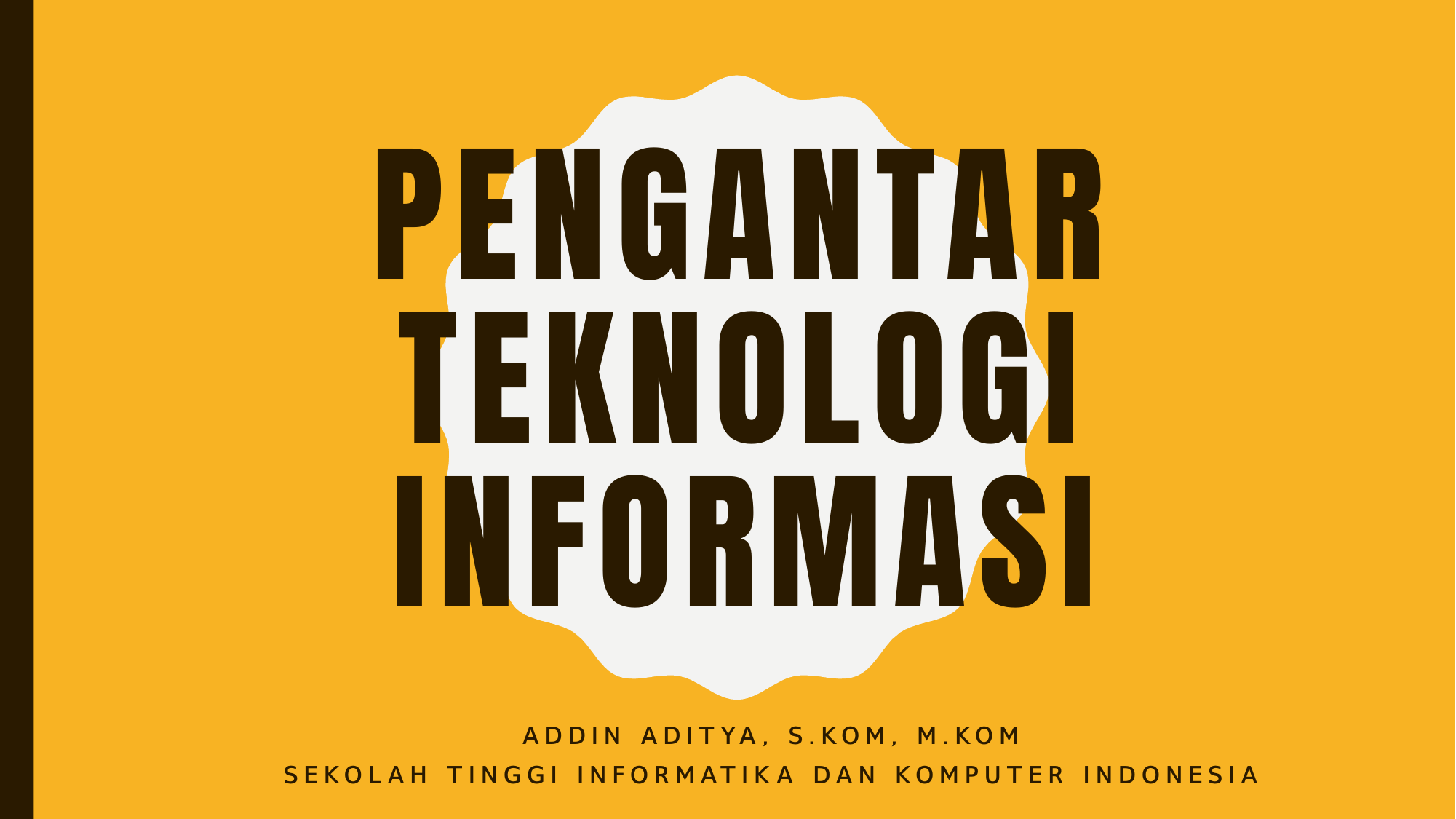

# PENGANTAR TEKNOLOGI INFORMASI
ADDIN ADITYA, S.KOM, M.KOM
SEKOLAH TINGGI INFORMATIKA DAN KOMPUTER INDONESIA